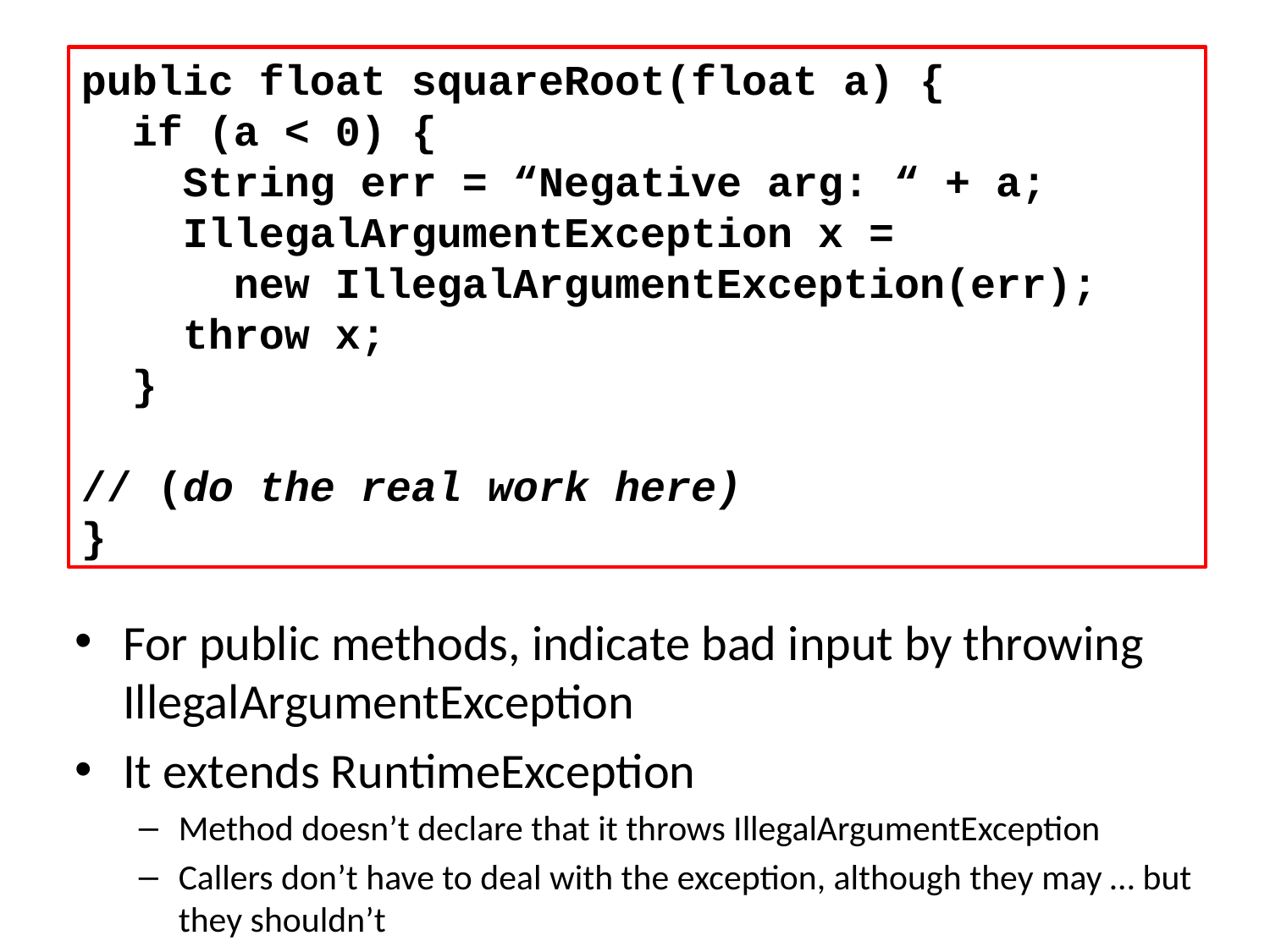

#
public float squareRoot(float a) {
  if (a < 0) {
    String err = “Negative arg: “ + a;
    IllegalArgumentException x =
      new IllegalArgumentException(err);
    throw x;
  }

// (do the real work here)
}
For public methods, indicate bad input by throwing IllegalArgumentException
It extends RuntimeException
Method doesn’t declare that it throws IllegalArgumentException
Callers don’t have to deal with the exception, although they may … but they shouldn’t